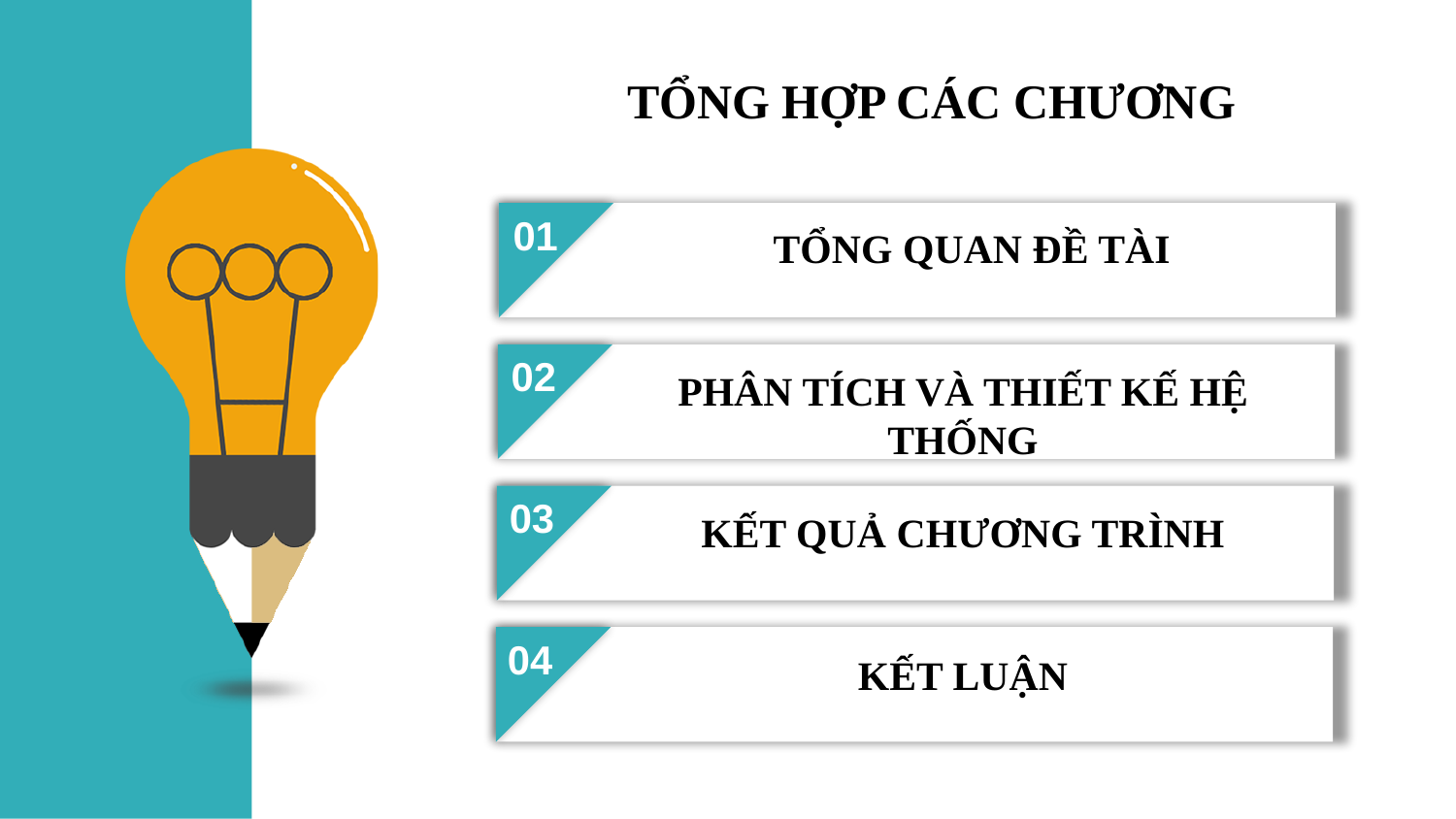

TỔNG HỢP CÁC CHƯƠNG

01
	TỔNG QUAN ĐỀ TÀI
02

PHÂN TÍCH VÀ THIẾT KẾ HỆ THỐNG
03

KẾT QUẢ CHƯƠNG TRÌNH

04
KẾT LUẬN